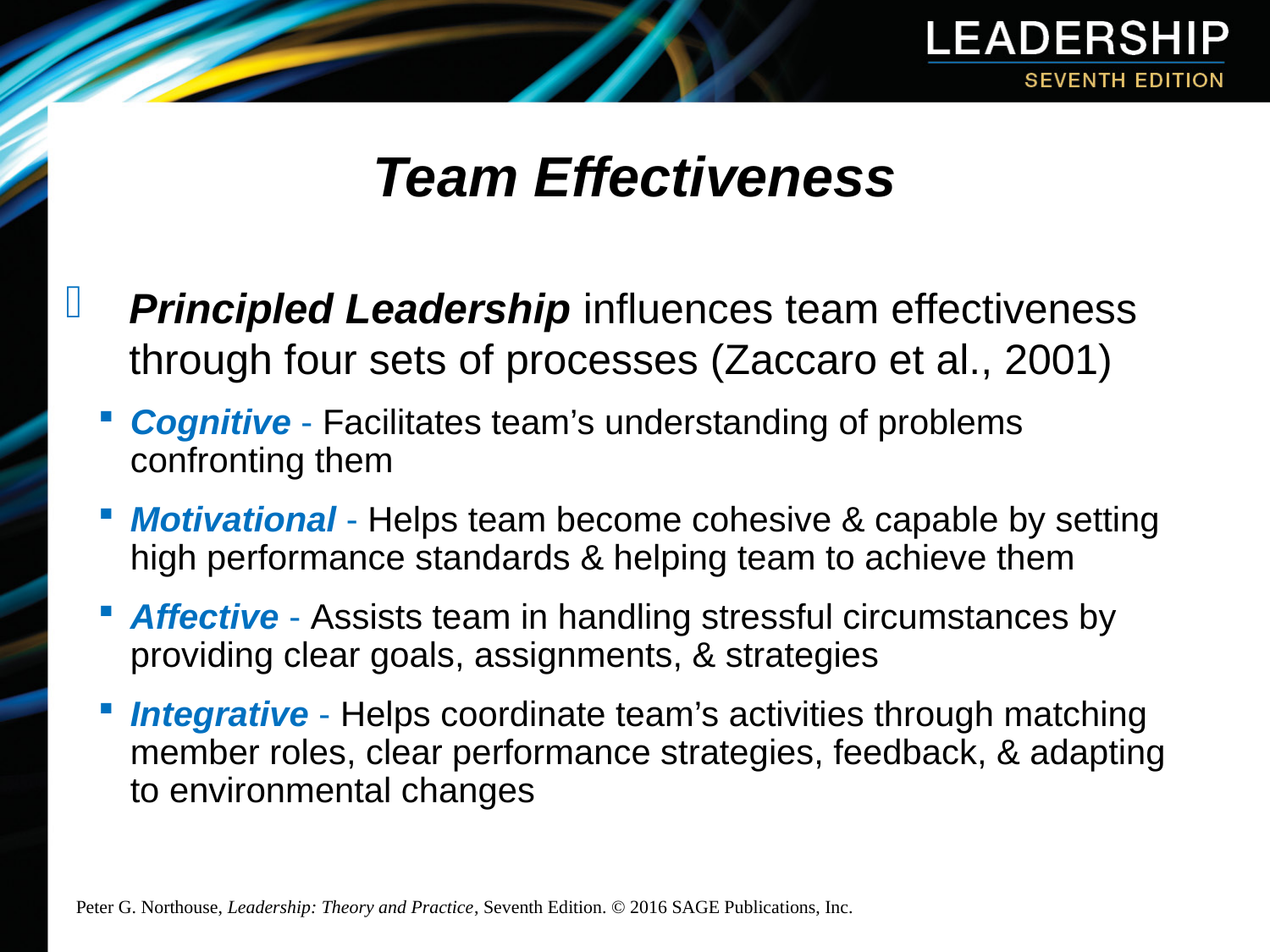

# Team Effectiveness
Principled Leadership influences team effectiveness through four sets of processes (Zaccaro et al., 2001)
Cognitive - Facilitates team’s understanding of problems confronting them
Motivational - Helps team become cohesive & capable by setting high performance standards & helping team to achieve them
Affective - Assists team in handling stressful circumstances by providing clear goals, assignments, & strategies
Integrative - Helps coordinate team’s activities through matching member roles, clear performance strategies, feedback, & adapting to environmental changes

Peter G. Northouse, Leadership: Theory and Practice, Seventh Edition. © 2016 SAGE Publications, Inc.